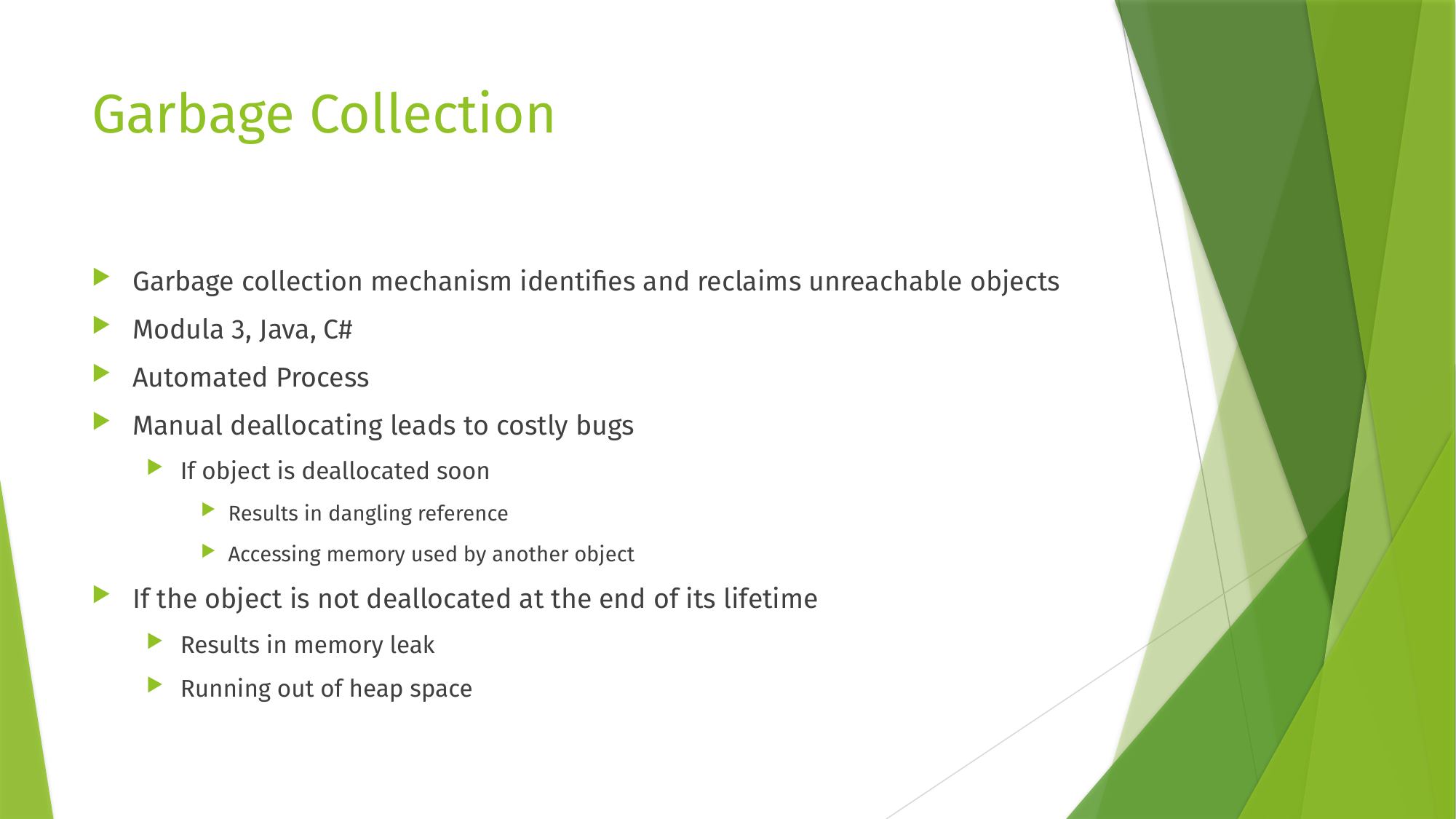

# Garbage Collection
Garbage collection mechanism identifies and reclaims unreachable objects
Modula 3, Java, C#
Automated Process
Manual deallocating leads to costly bugs
If object is deallocated soon
Results in dangling reference
Accessing memory used by another object
If the object is not deallocated at the end of its lifetime
Results in memory leak
Running out of heap space